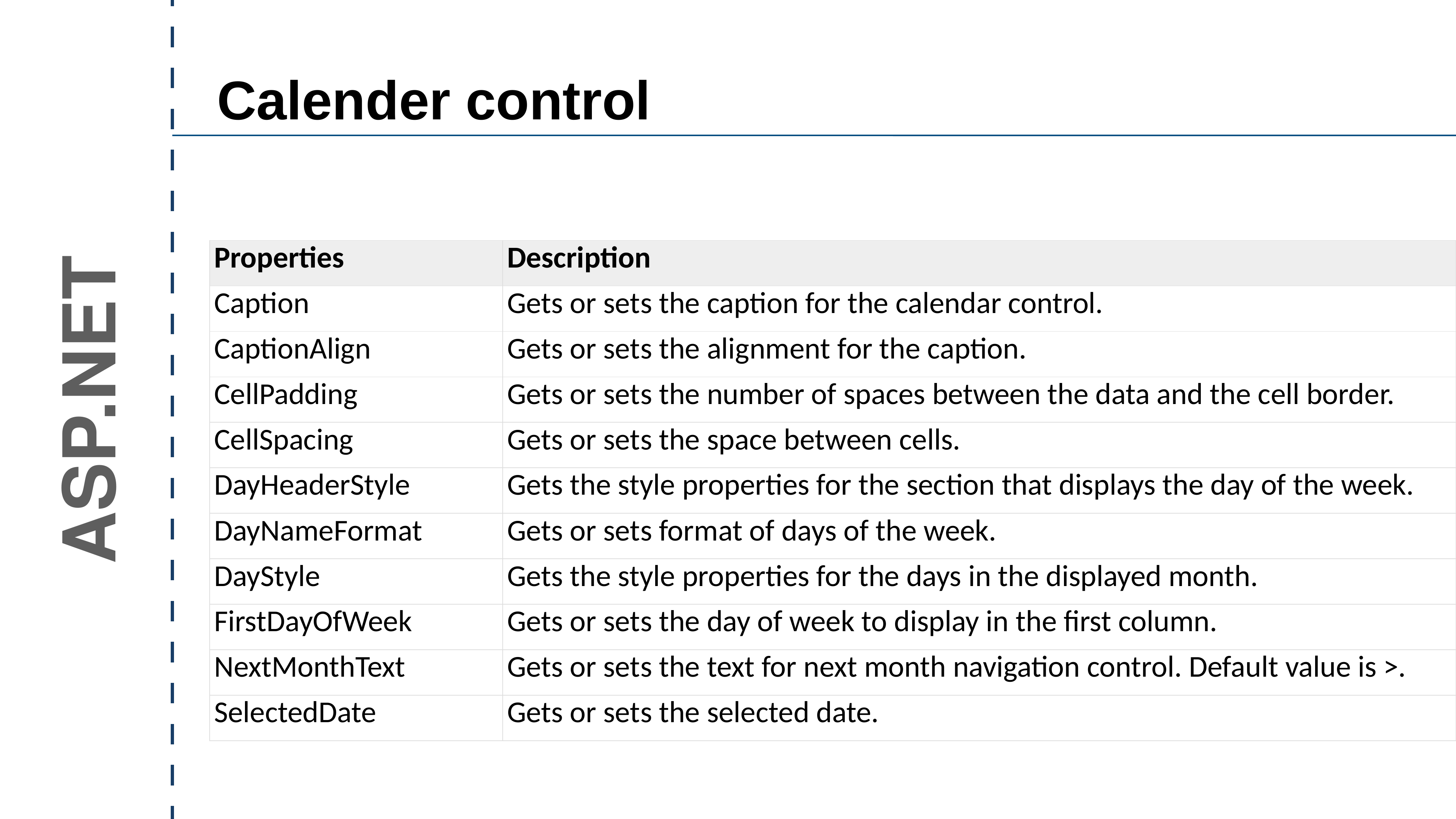

Calender control

| Properties | Description |
| --- | --- |
| Caption | Gets or sets the caption for the calendar control. |
| CaptionAlign | Gets or sets the alignment for the caption. |
| CellPadding | Gets or sets the number of spaces between the data and the cell border. |
| CellSpacing | Gets or sets the space between cells. |
| DayHeaderStyle | Gets the style properties for the section that displays the day of the week. |
| DayNameFormat | Gets or sets format of days of the week. |
| DayStyle | Gets the style properties for the days in the displayed month. |
| FirstDayOfWeek | Gets or sets the day of week to display in the first column. |
| NextMonthText | Gets or sets the text for next month navigation control. Default value is >. |
| SelectedDate | Gets or sets the selected date. |
ASP.NET